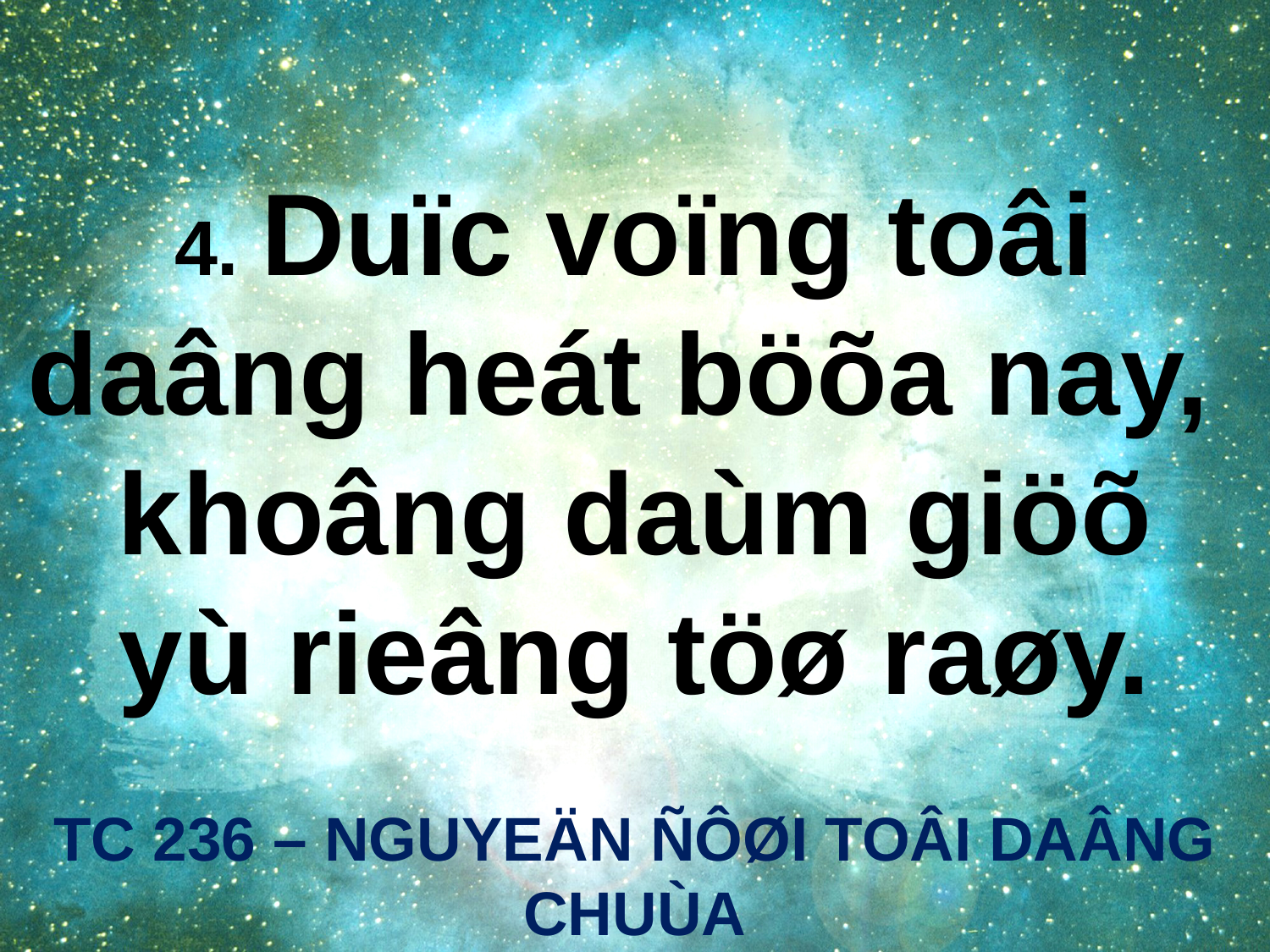

4. Duïc voïng toâi
daâng heát böõa nay,
khoâng daùm giöõ
yù rieâng töø raøy.
TC 236 – NGUYEÄN ÑÔØI TOÂI DAÂNG CHUÙA